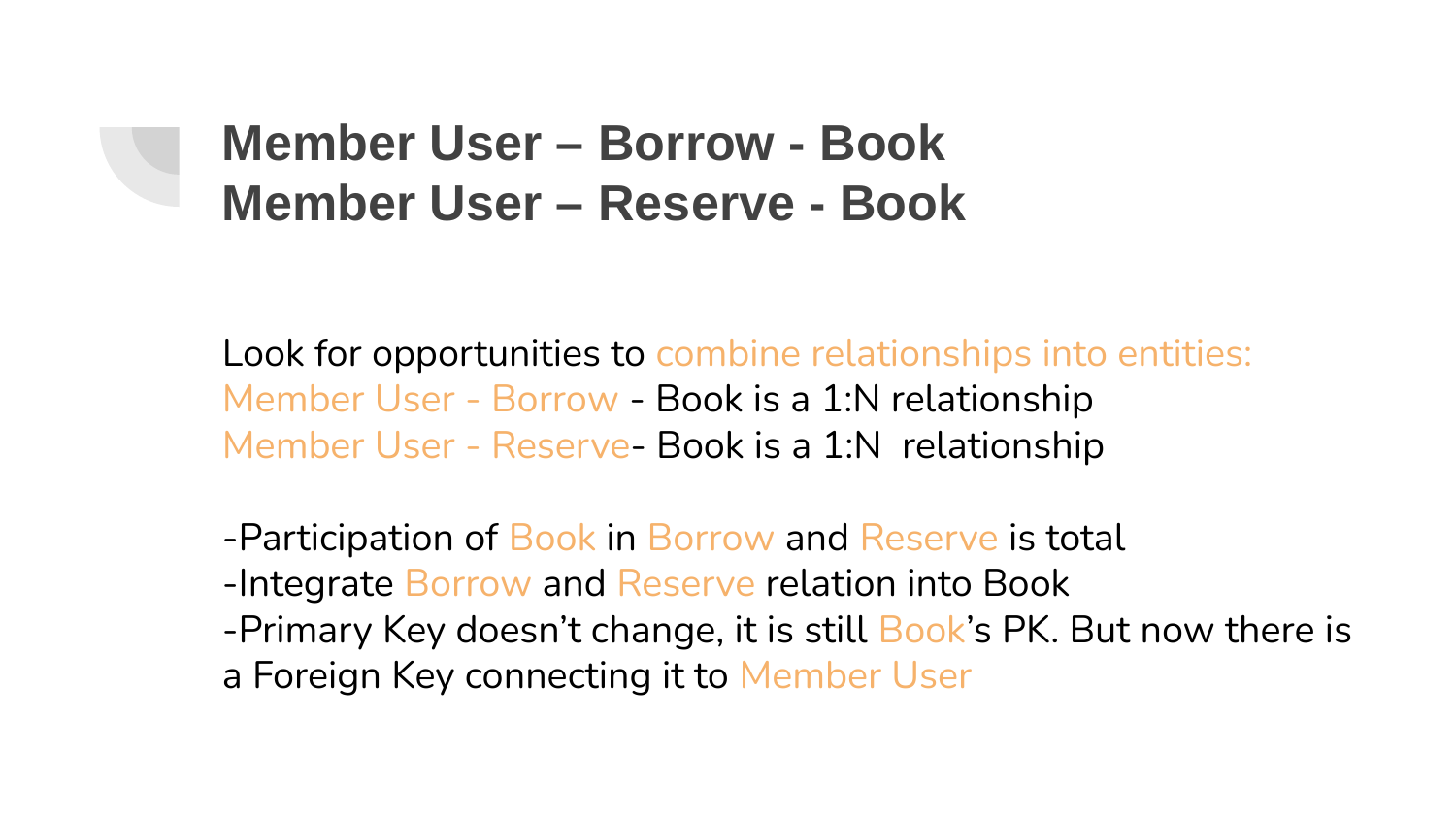

# Member User – Borrow - Book
Member User – Reserve - Book
Look for opportunities to combine relationships into entities:
Member User - Borrow - Book is a 1:N relationship
Member User - Reserve- Book is a 1:N  relationship

-Participation of Book in Borrow and Reserve is total
-Integrate Borrow and Reserve relation into Book
-Primary Key doesn’t change, it is still Book’s PK. But now there is a Foreign Key connecting it to Member User